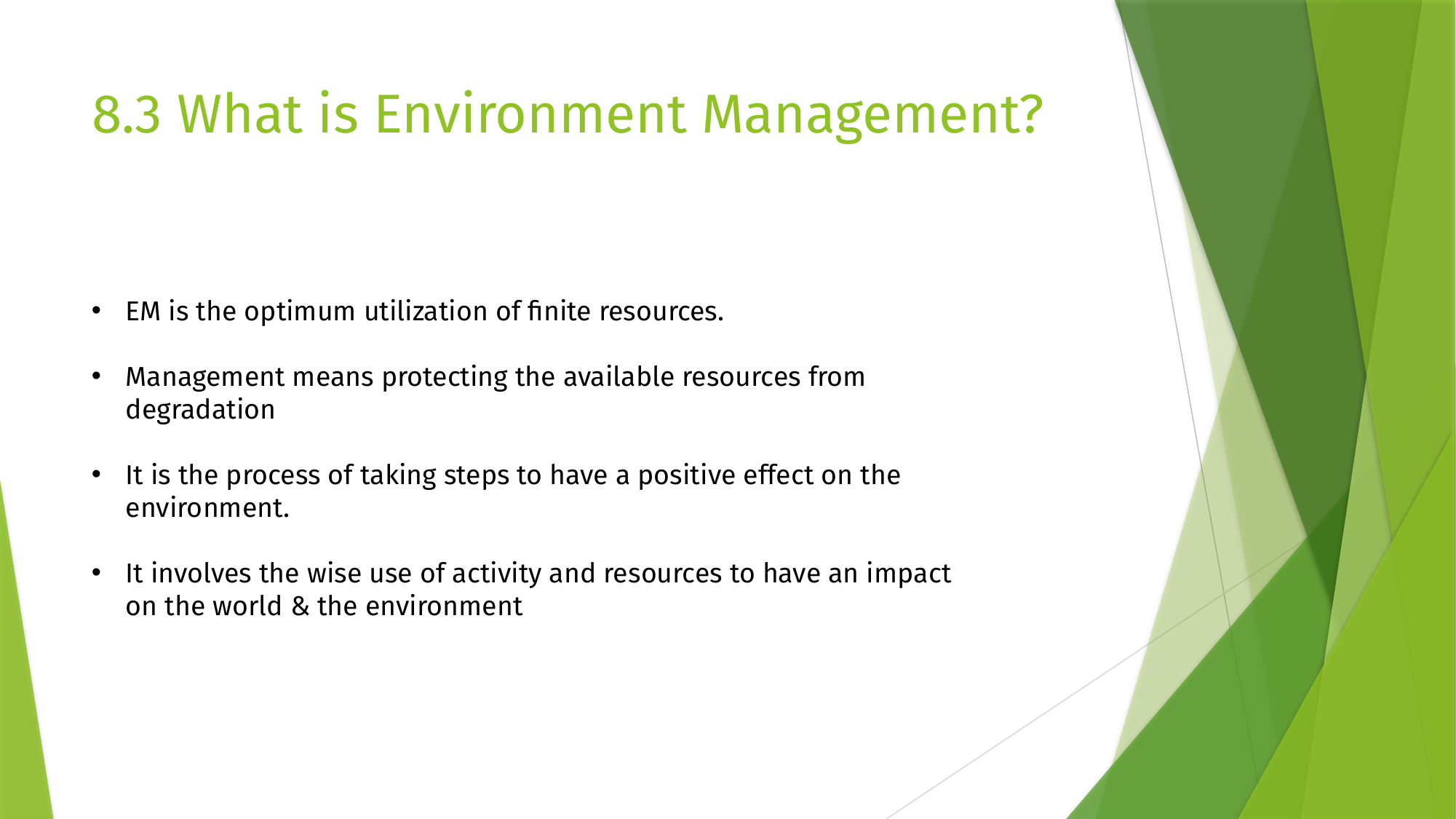

# 8.3 What is Environment Management?
EM is the optimum utilization of finite resources.

Management means protecting the available resources from degradation

It is the process of taking steps to have a positive effect on the environment.

It involves the wise use of activity and resources to have an impact on the world & the environment